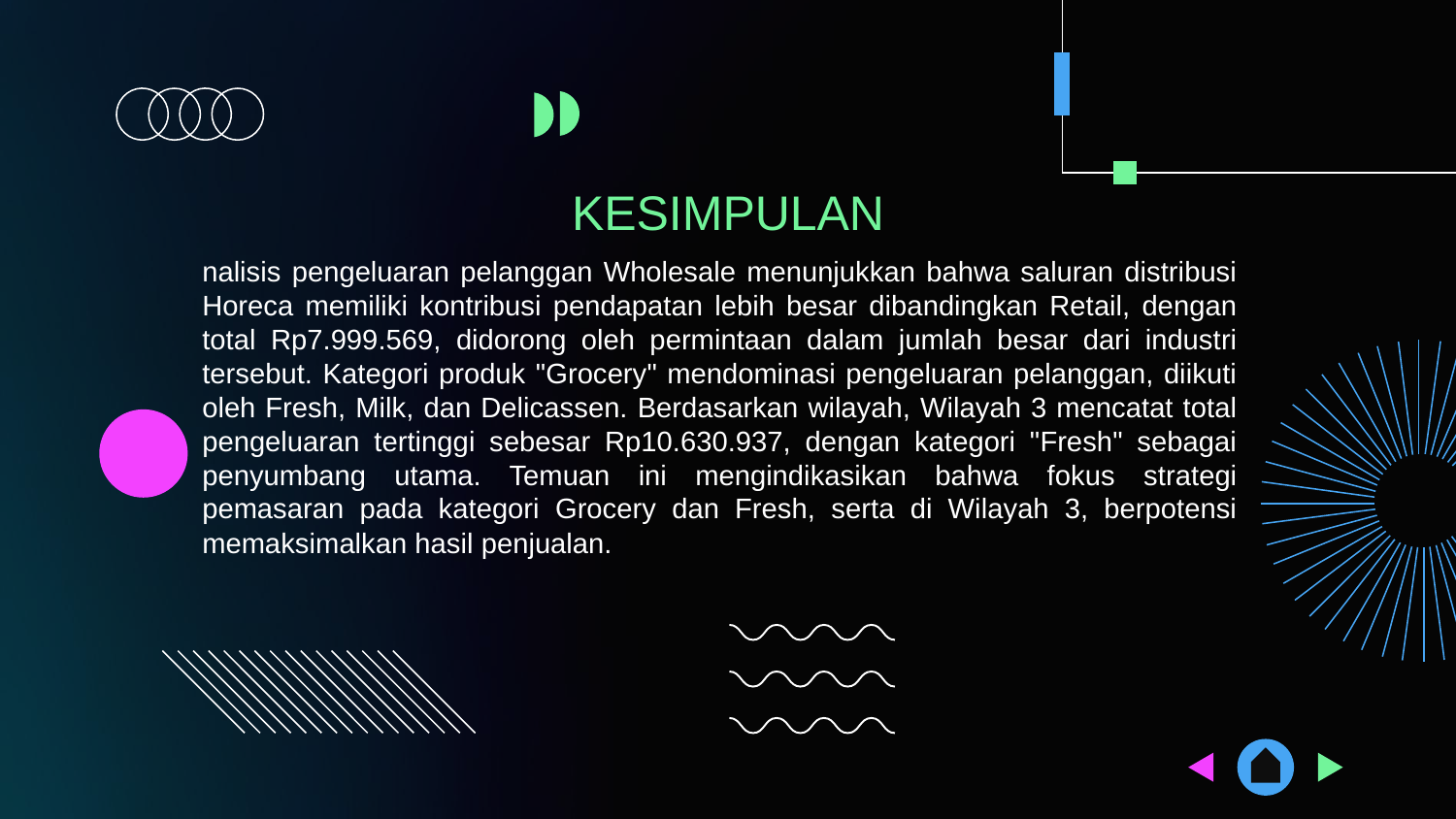

KESIMPULAN
nalisis pengeluaran pelanggan Wholesale menunjukkan bahwa saluran distribusi Horeca memiliki kontribusi pendapatan lebih besar dibandingkan Retail, dengan total Rp7.999.569, didorong oleh permintaan dalam jumlah besar dari industri tersebut. Kategori produk "Grocery" mendominasi pengeluaran pelanggan, diikuti oleh Fresh, Milk, dan Delicassen. Berdasarkan wilayah, Wilayah 3 mencatat total pengeluaran tertinggi sebesar Rp10.630.937, dengan kategori "Fresh" sebagai penyumbang utama. Temuan ini mengindikasikan bahwa fokus strategi pemasaran pada kategori Grocery dan Fresh, serta di Wilayah 3, berpotensi memaksimalkan hasil penjualan.